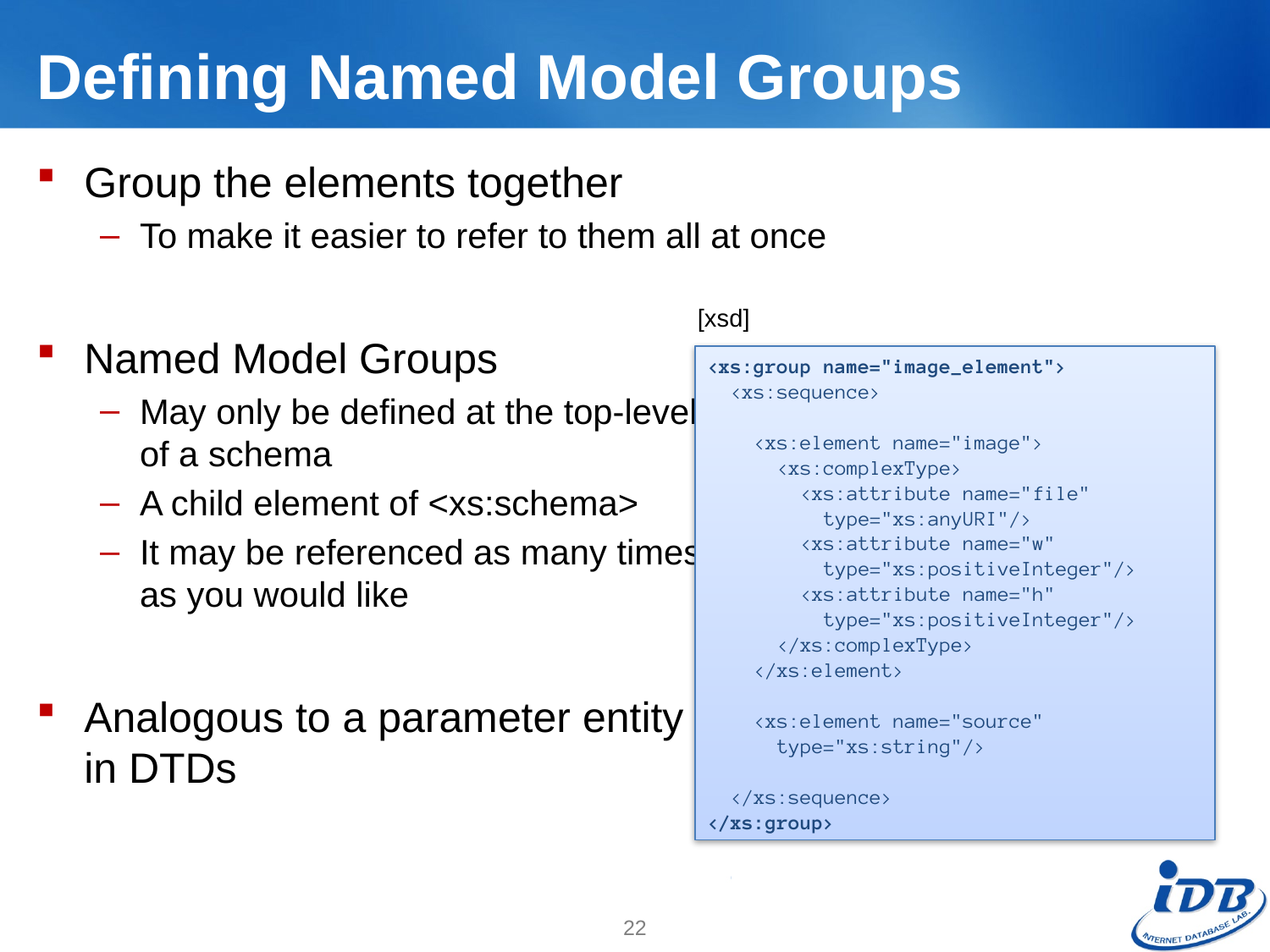

# Defining Named Model Groups
Group the elements together
To make it easier to refer to them all at once

Named Model Groups
May only be defined at the top-level
of a schema
A child element of <xs:schema>
It may be referenced as many times
as you would like

Analogous to a parameter entity
in DTDs

[xsd]
<xs:group name="image_element">
  <xs:sequence>

    <xs:element name="image">
      <xs:complexType>
        <xs:attribute name="file"
          type="xs:anyURI"/>
        <xs:attribute name="w"
          type="xs:positiveInteger"/>
        <xs:attribute name="h"
          type="xs:positiveInteger"/>
      </xs:complexType>
    </xs:element>

    <xs:element name="source"
      type="xs:string"/>

  </xs:sequence>
</xs:group>
22